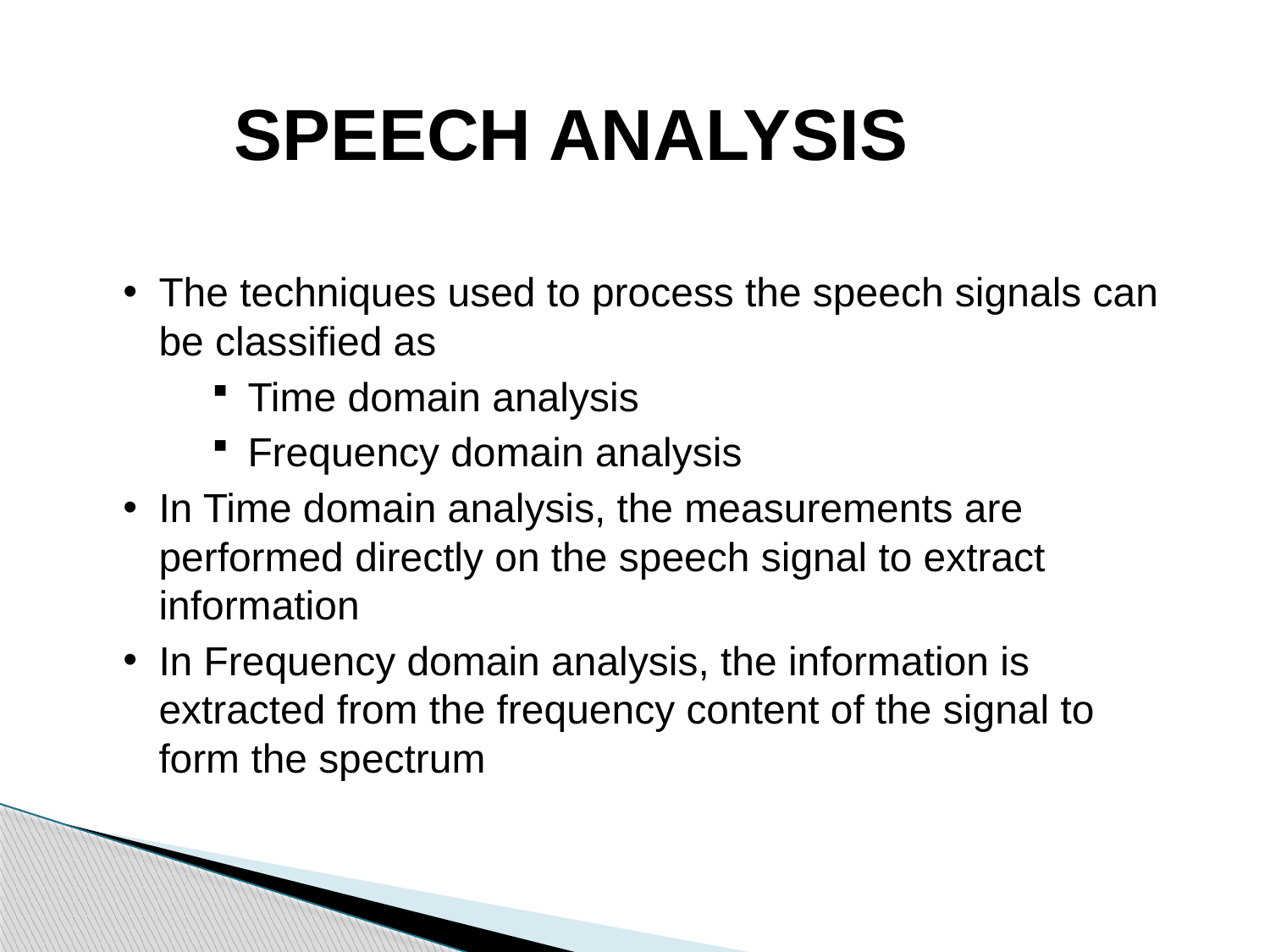

# SPEECH ANALYSIS
The techniques used to process the speech signals can be classified as
Time domain analysis
Frequency domain analysis
In Time domain analysis, the measurements are performed directly on the speech signal to extract information
In Frequency domain analysis, the information is extracted from the frequency content of the signal to form the spectrum